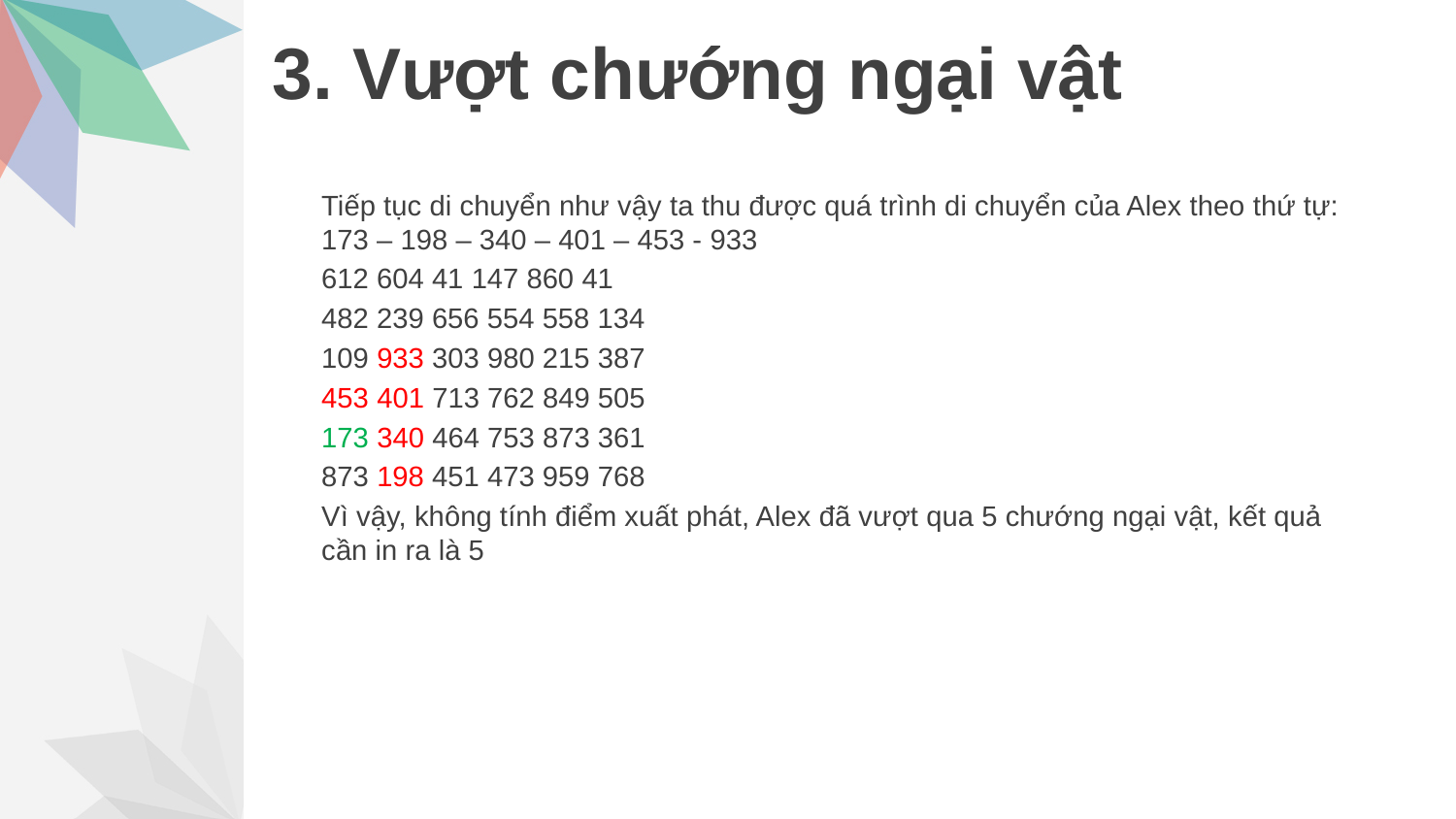

# 3. Vượt chướng ngại vật
Tiếp tục di chuyển như vậy ta thu được quá trình di chuyển của Alex theo thứ tự: 173 – 198 – 340 – 401 – 453 - 933
612 604 41 147 860 41
482 239 656 554 558 134
109 933 303 980 215 387
453 401 713 762 849 505
173 340 464 753 873 361
873 198 451 473 959 768
Vì vậy, không tính điểm xuất phát, Alex đã vượt qua 5 chướng ngại vật, kết quả cần in ra là 5